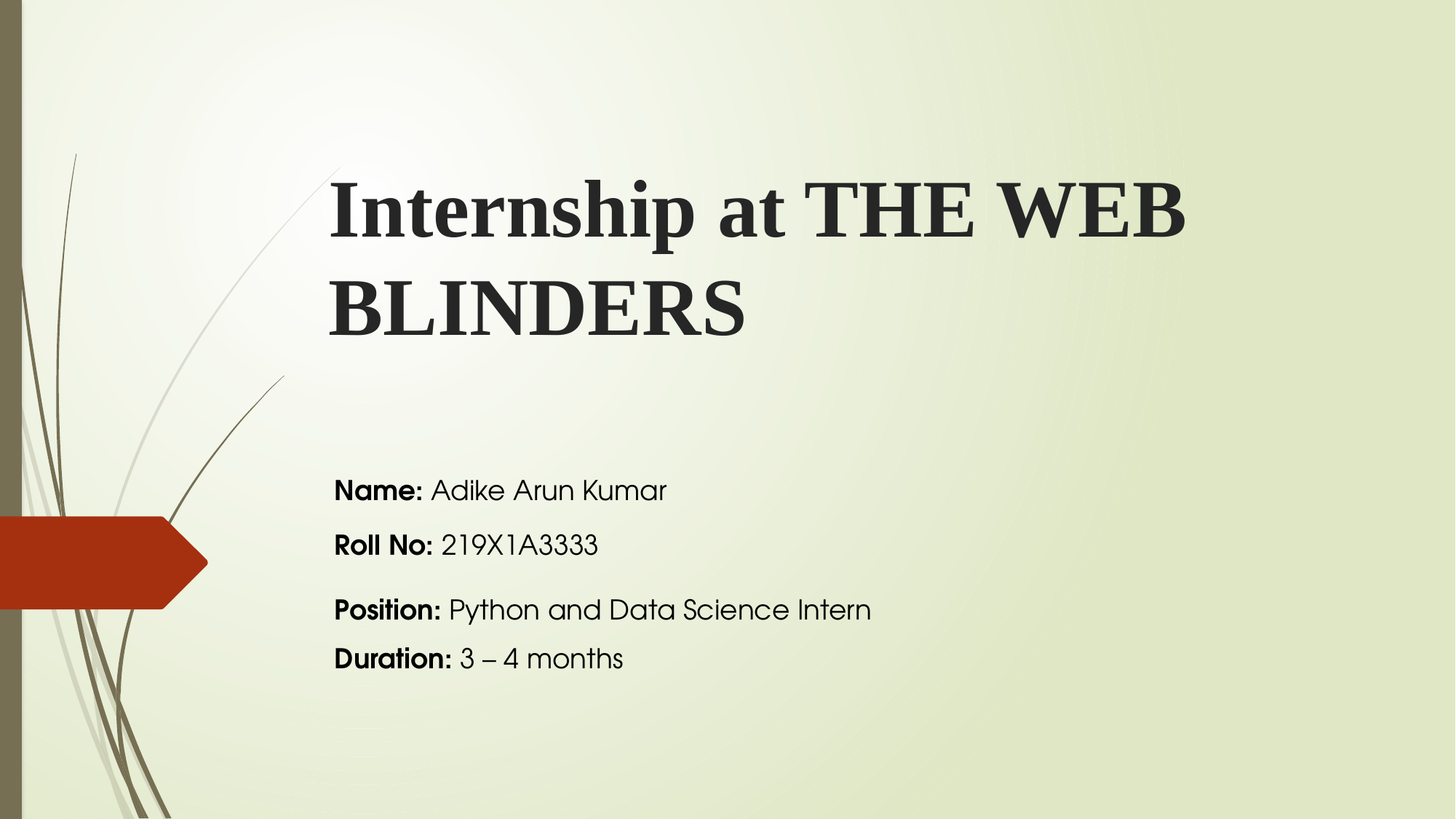

# Internship at THE WEB BLINDERS
Name: Adike Arun Kumar
Roll No: 219X1A3333
Position: Python and Data Science Intern
Duration: 3 – 4 months